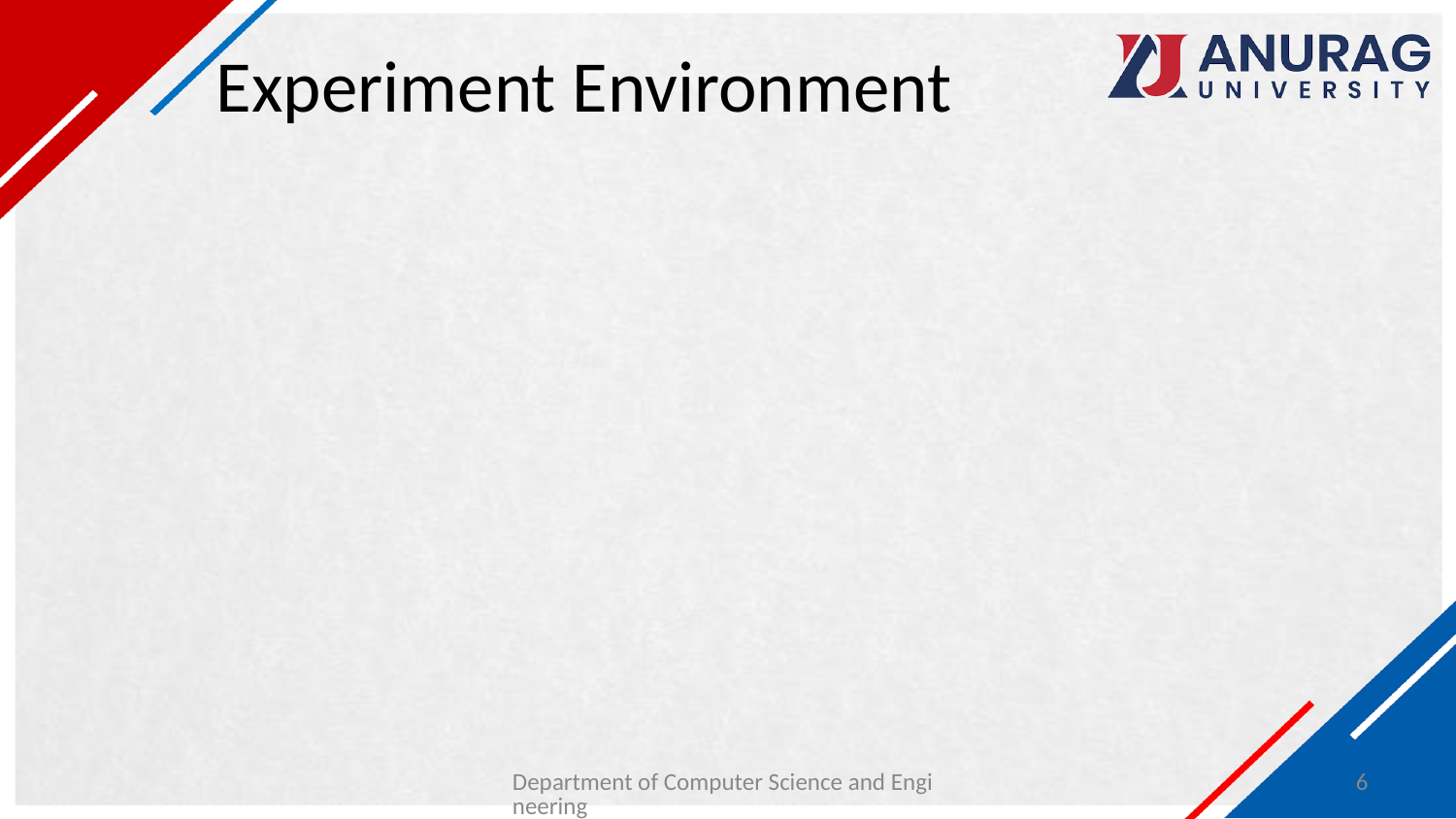

# Experiment Environment

Department of Computer Science and Engineering
6